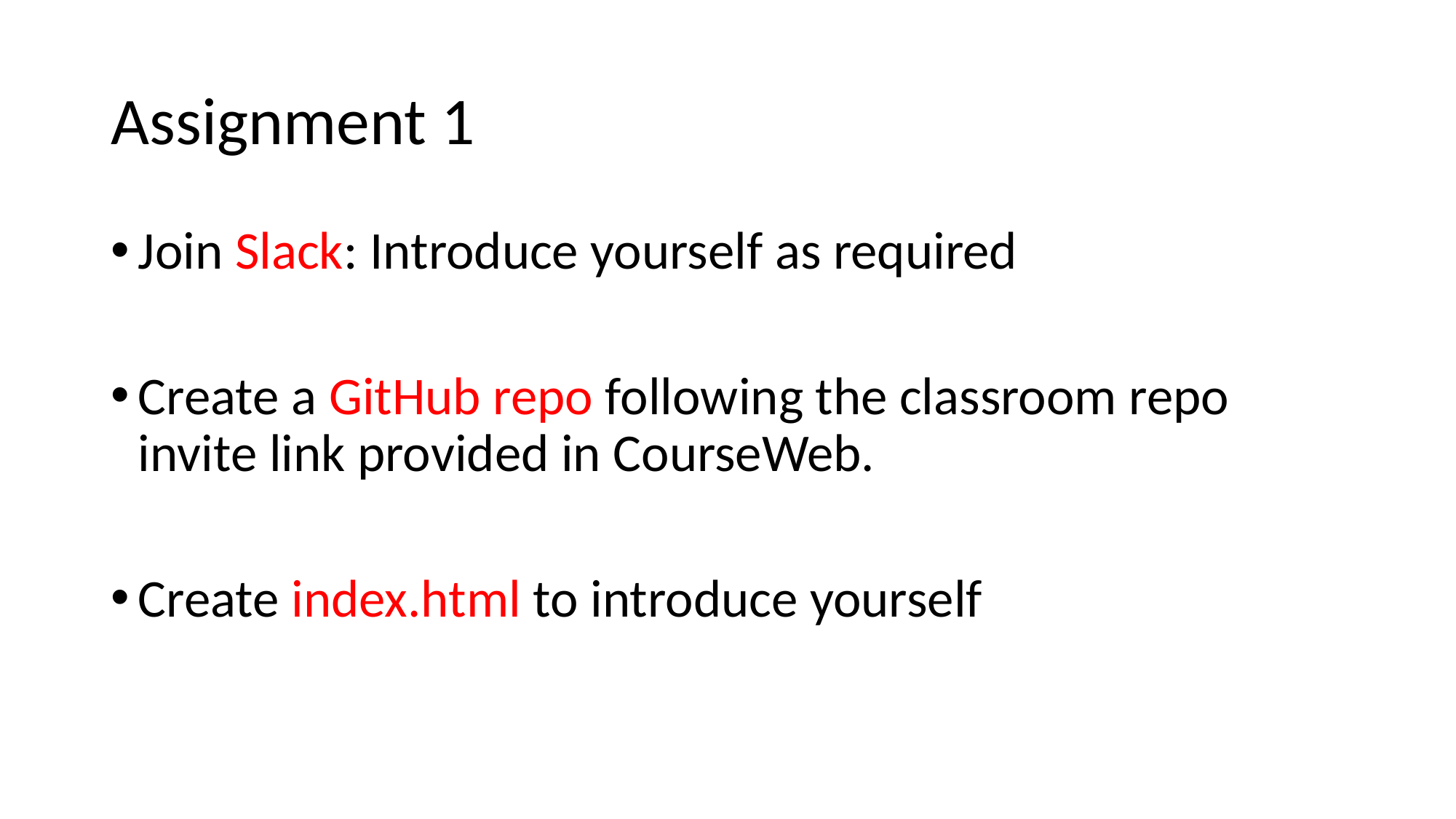

# Assignment 1
Join Slack: Introduce yourself as required

Create a GitHub repo following the classroom repo invite link provided in CourseWeb.

Create index.html to introduce yourself